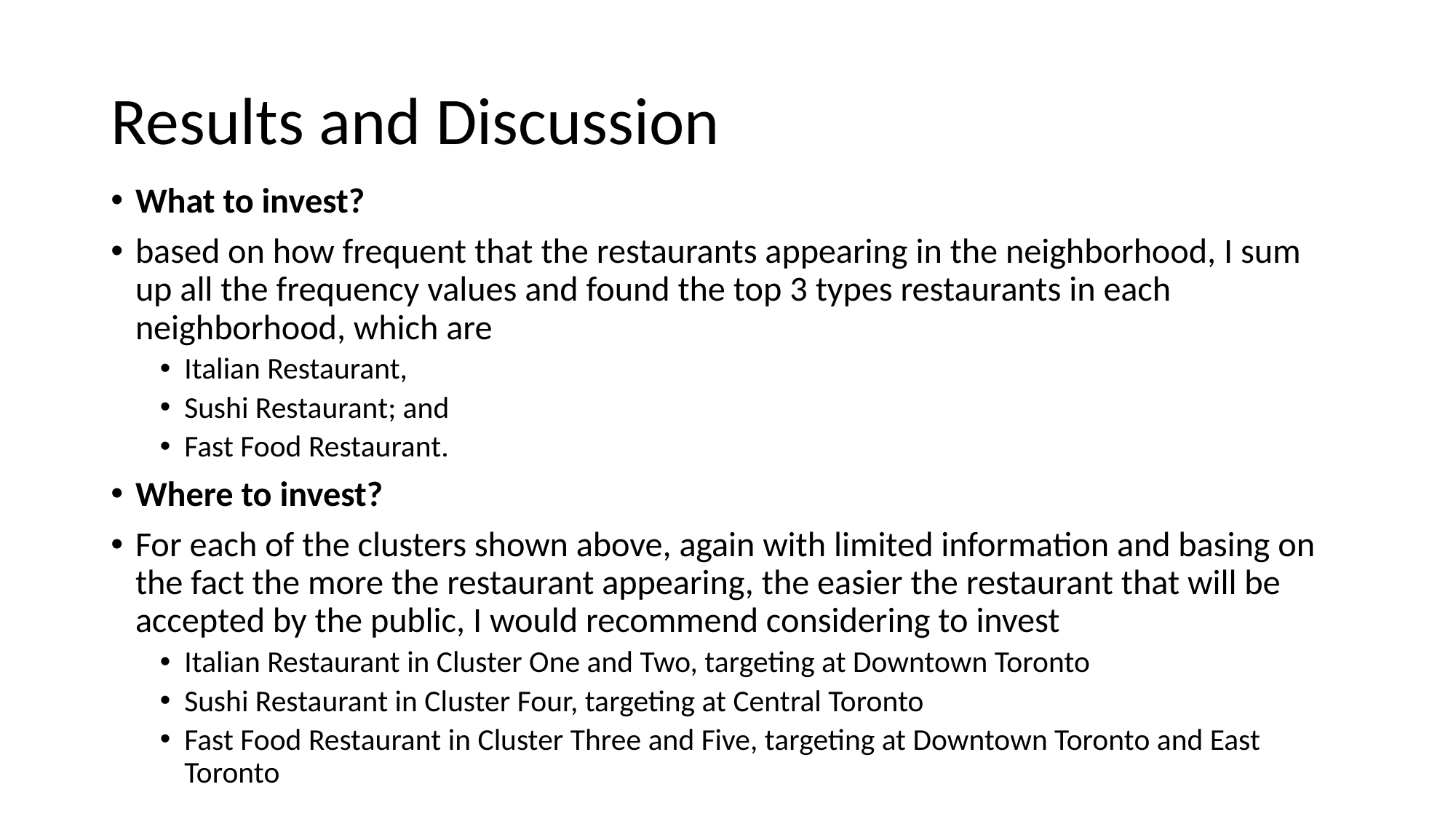

# Results and Discussion
What to invest?
based on how frequent that the restaurants appearing in the neighborhood, I sum up all the frequency values and found the top 3 types restaurants in each neighborhood, which are
Italian Restaurant,
Sushi Restaurant; and
Fast Food Restaurant.
Where to invest?
For each of the clusters shown above, again with limited information and basing on the fact the more the restaurant appearing, the easier the restaurant that will be accepted by the public, I would recommend considering to invest
Italian Restaurant in Cluster One and Two, targeting at Downtown Toronto
Sushi Restaurant in Cluster Four, targeting at Central Toronto
Fast Food Restaurant in Cluster Three and Five, targeting at Downtown Toronto and East Toronto